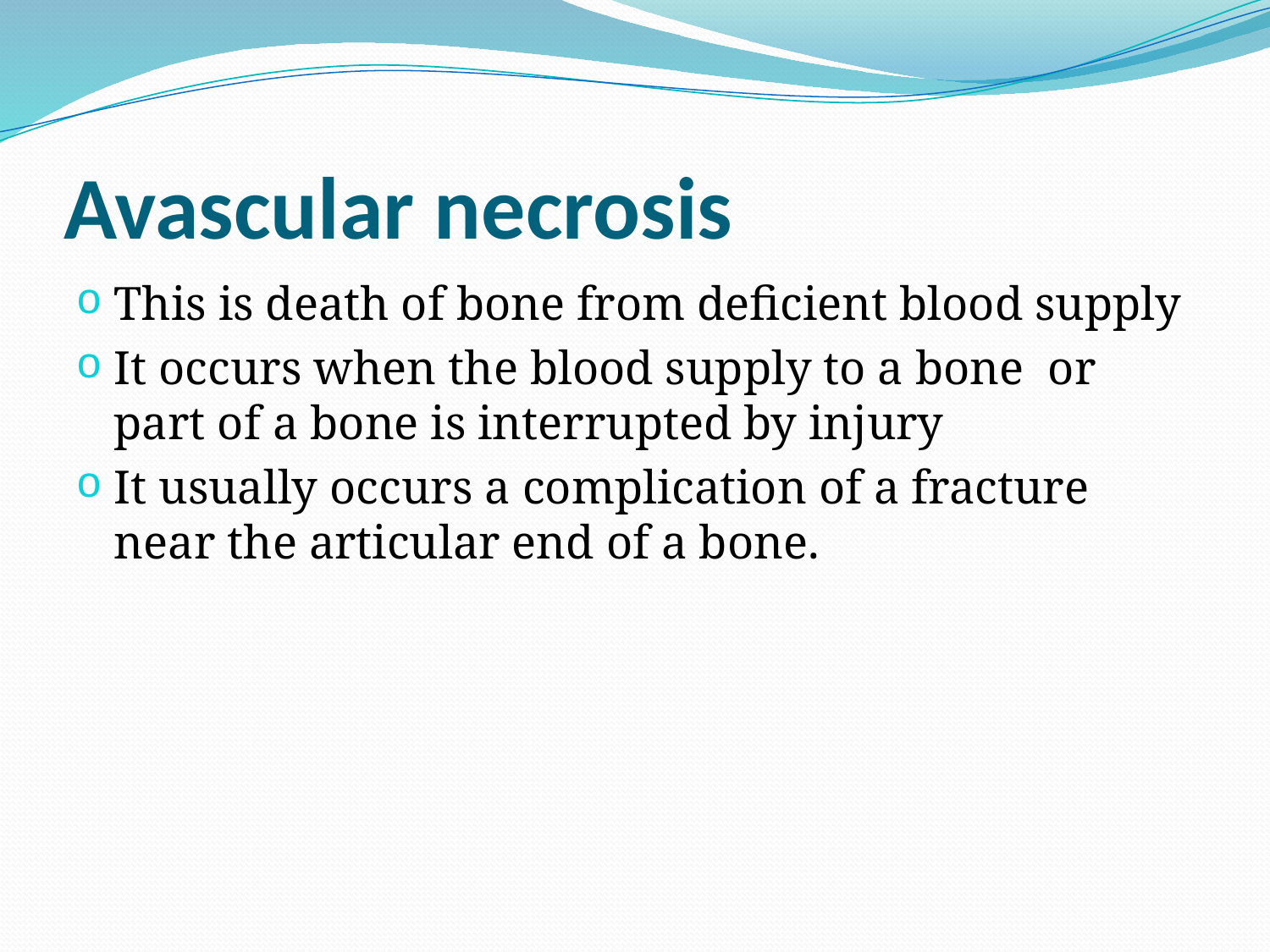

# Avascular necrosis
This is death of bone from deficient blood supply
It occurs when the blood supply to a bone  or part of a bone is interrupted by injury
It usually occurs a complication of a fracture near the articular end of a bone.